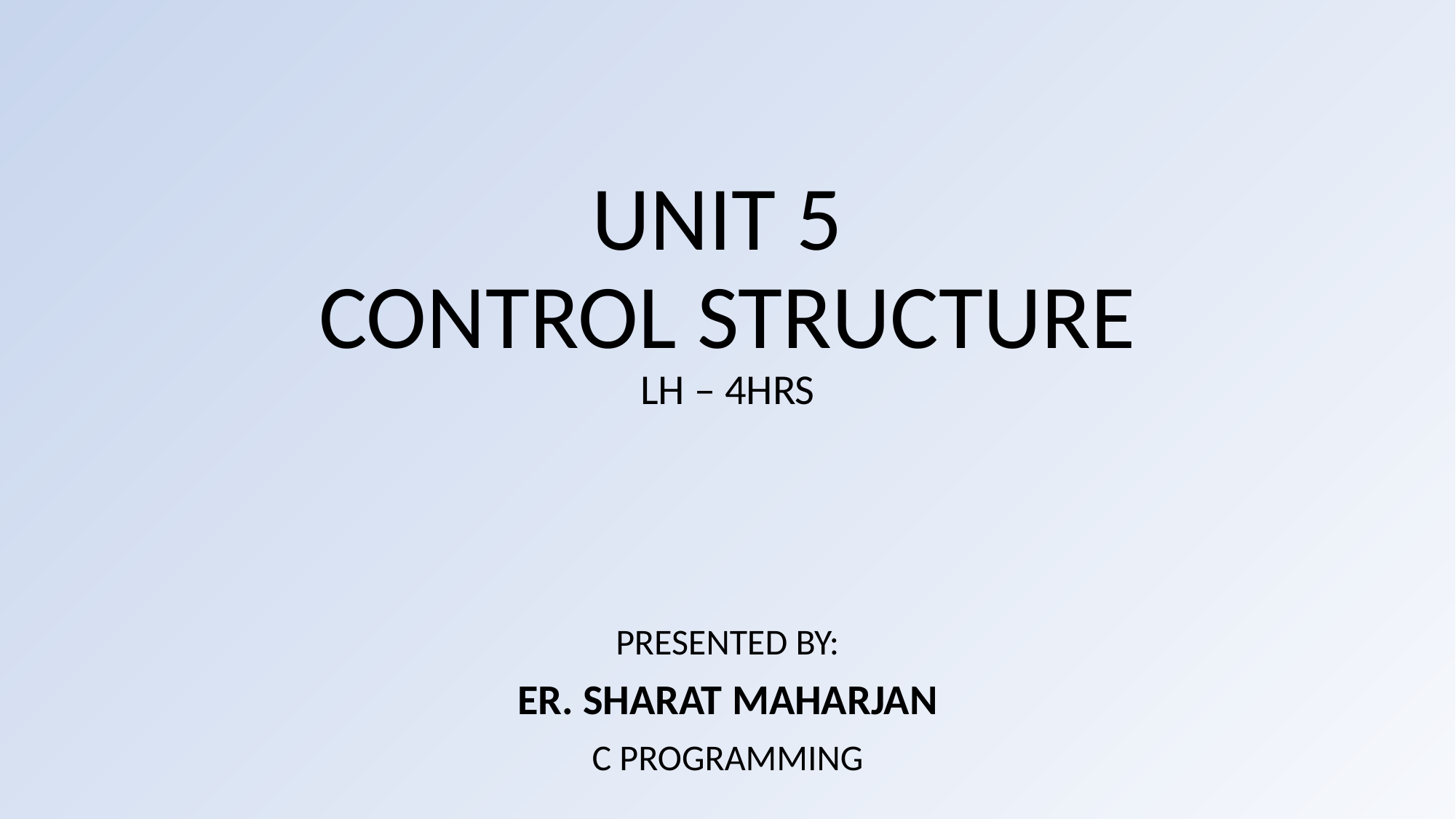

# UNIT 5 CONTROL STRUCTURE LH – 4HRS
PRESENTED BY:
ER. SHARAT MAHARJAN
C PROGRAMMING